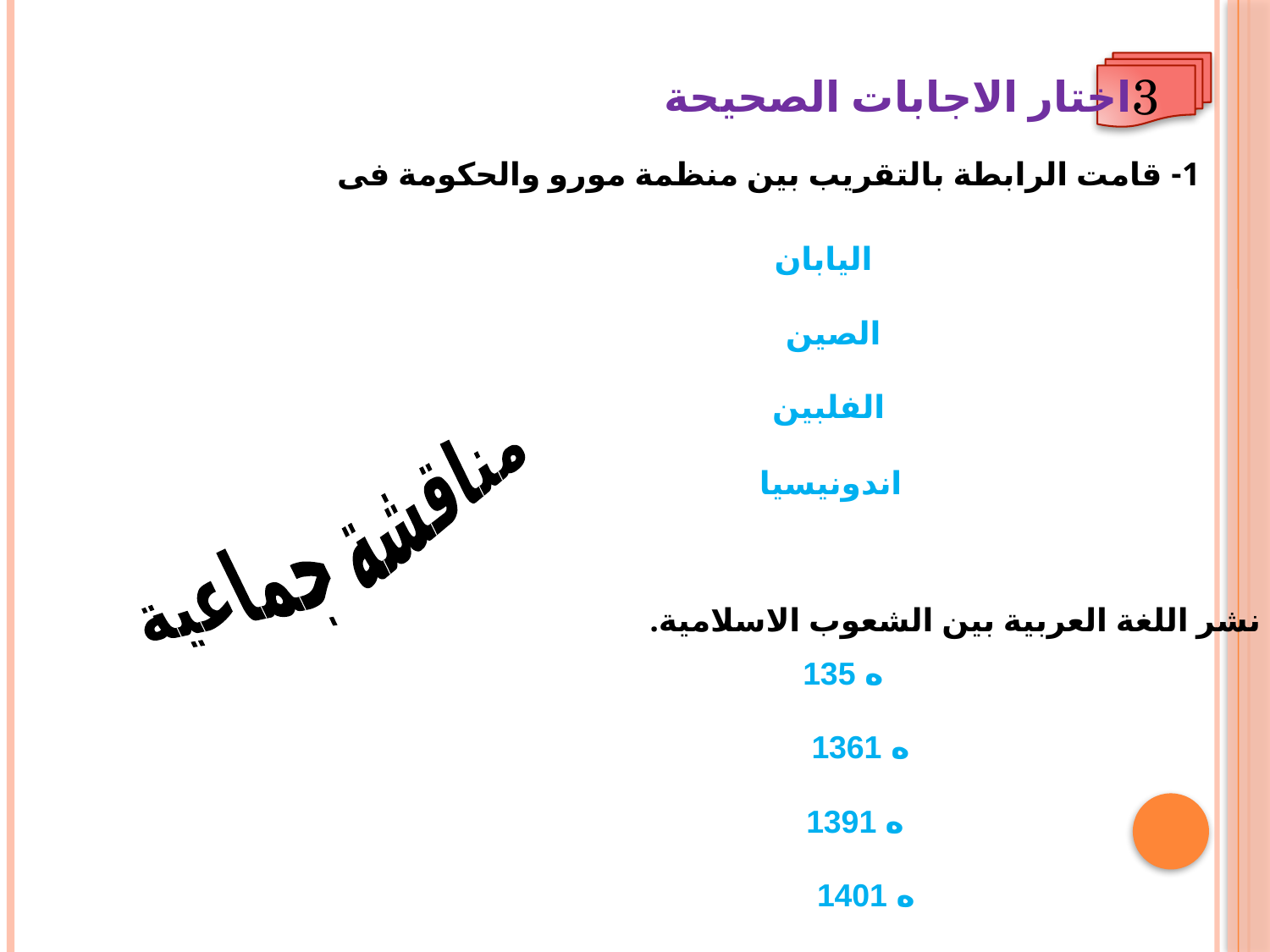

3
اختار الاجابات الصحيحة
1- قامت الرابطة بالتقريب بين منظمة مورو والحكومة فى
اليابان
الصين
الفلبين
اندونيسيا
مناقشة جماعية
2- نشر اللغة العربية بين الشعوب الاسلامية.
135 ه
1361 ه
1391 ه
1401 ه